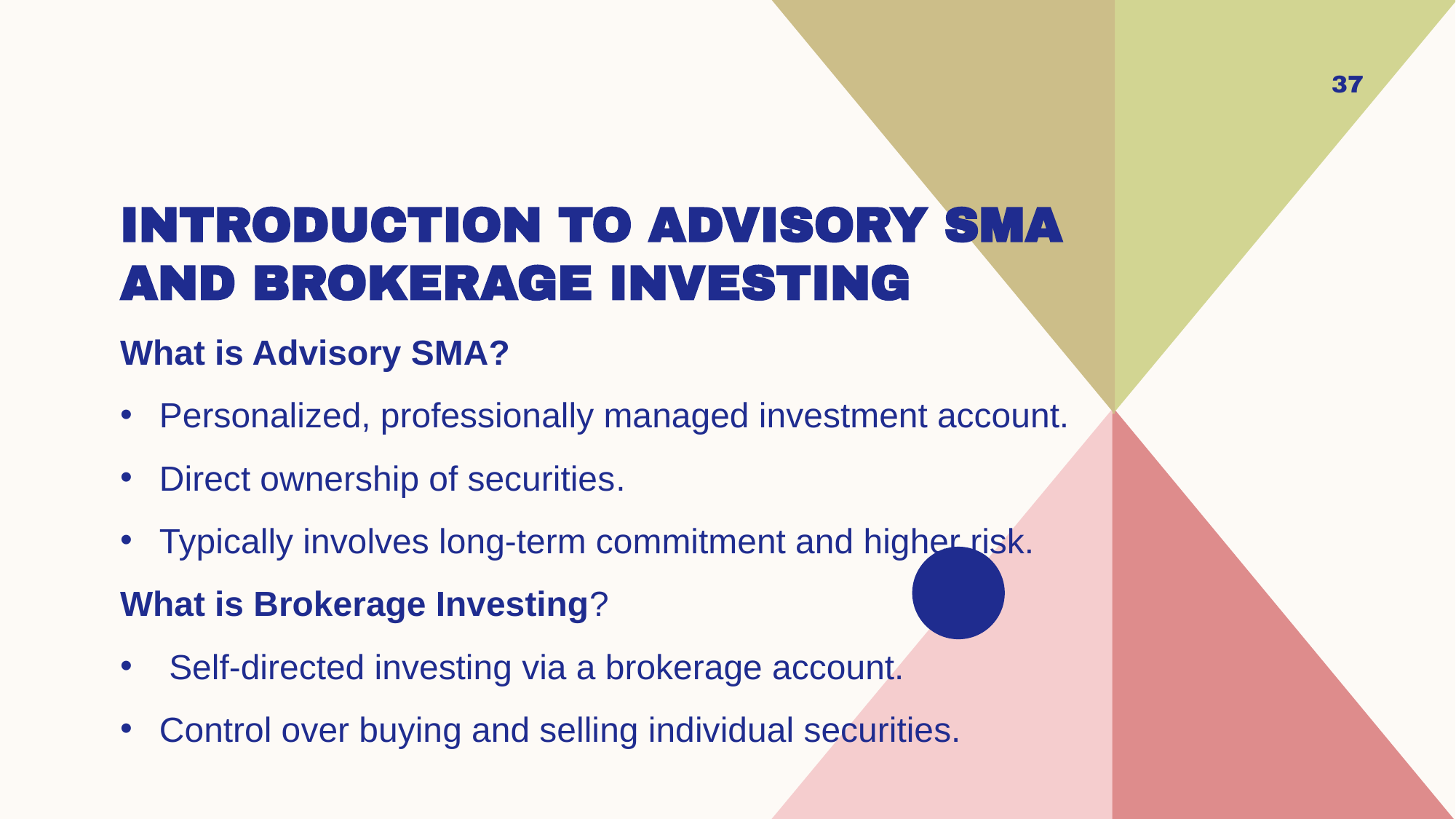

37
# Introduction to Advisory SMA and Brokerage Investing
What is Advisory SMA?
Personalized, professionally managed investment account.
Direct ownership of securities.
Typically involves long-term commitment and higher risk.
What is Brokerage Investing?
 Self-directed investing via a brokerage account.
Control over buying and selling individual securities.